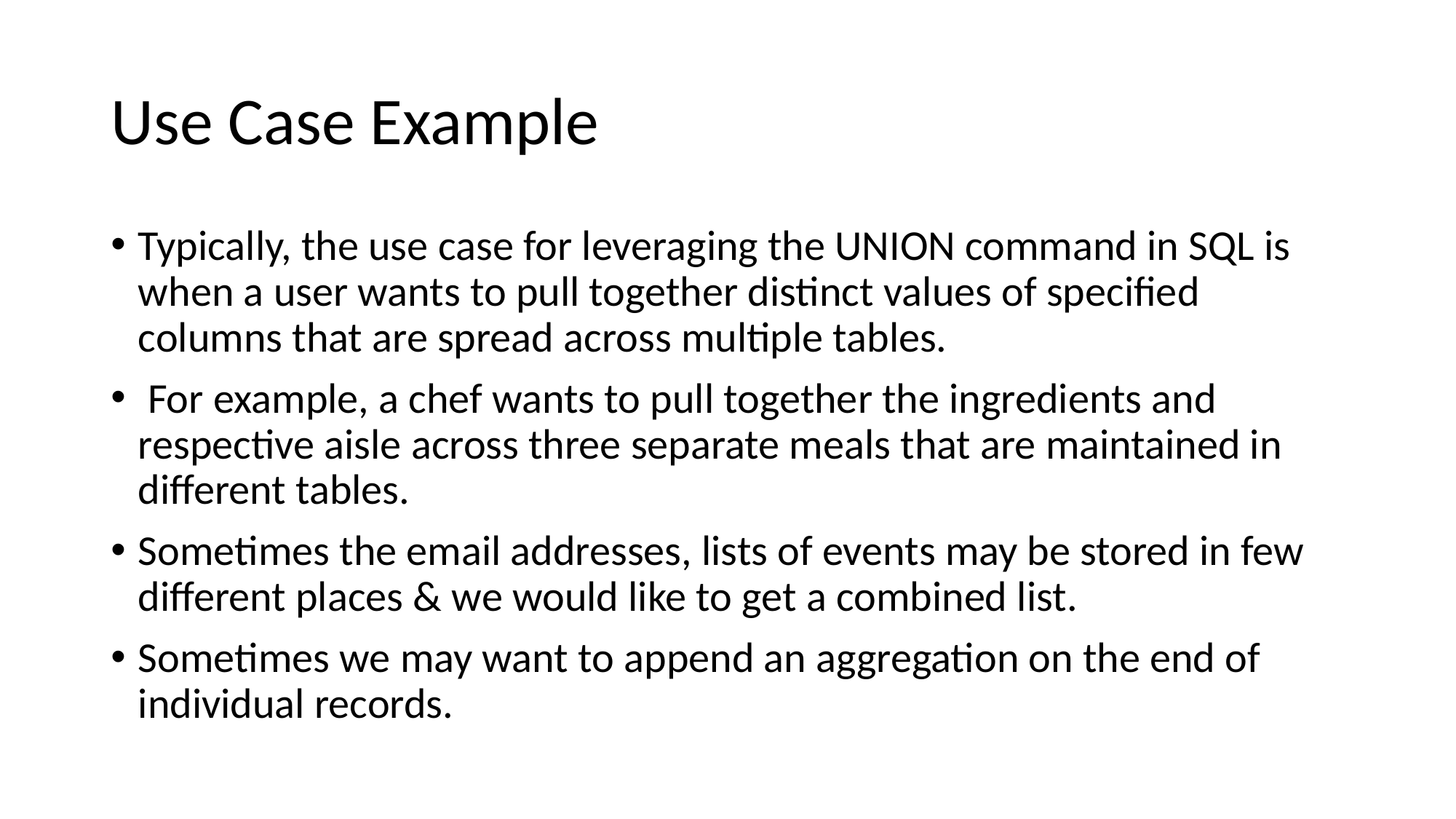

# Use Case Example
Typically, the use case for leveraging the UNION command in SQL is when a user wants to pull together distinct values of specified columns that are spread across multiple tables.
 For example, a chef wants to pull together the ingredients and respective aisle across three separate meals that are maintained in different tables.
Sometimes the email addresses, lists of events may be stored in few different places & we would like to get a combined list.
Sometimes we may want to append an aggregation on the end of individual records.